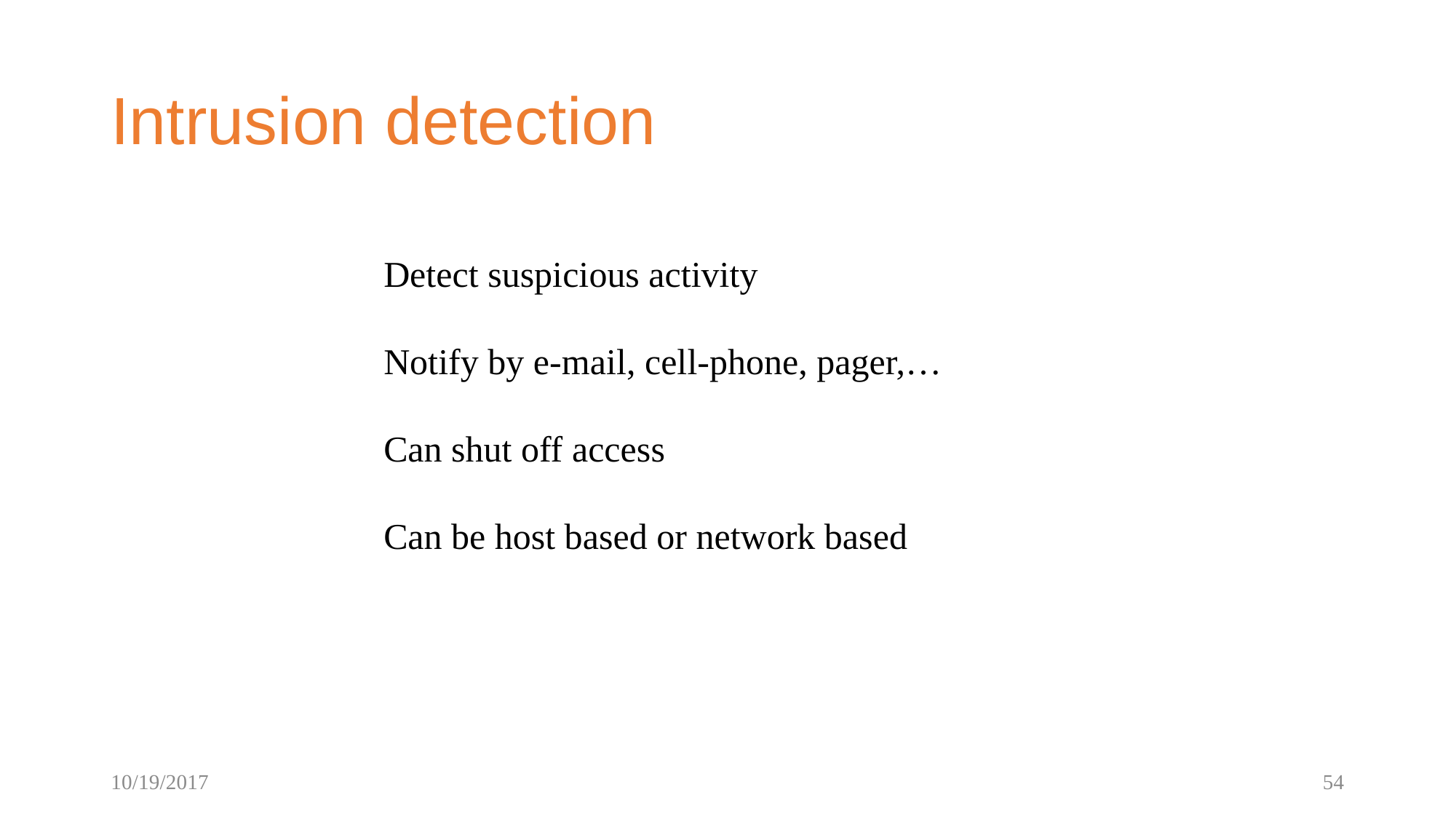

Intrusion detection
Detect suspicious activity

Notify by e-mail, cell-phone, pager,…

Can shut off access

Can be host based or network based
10/19/2017
54